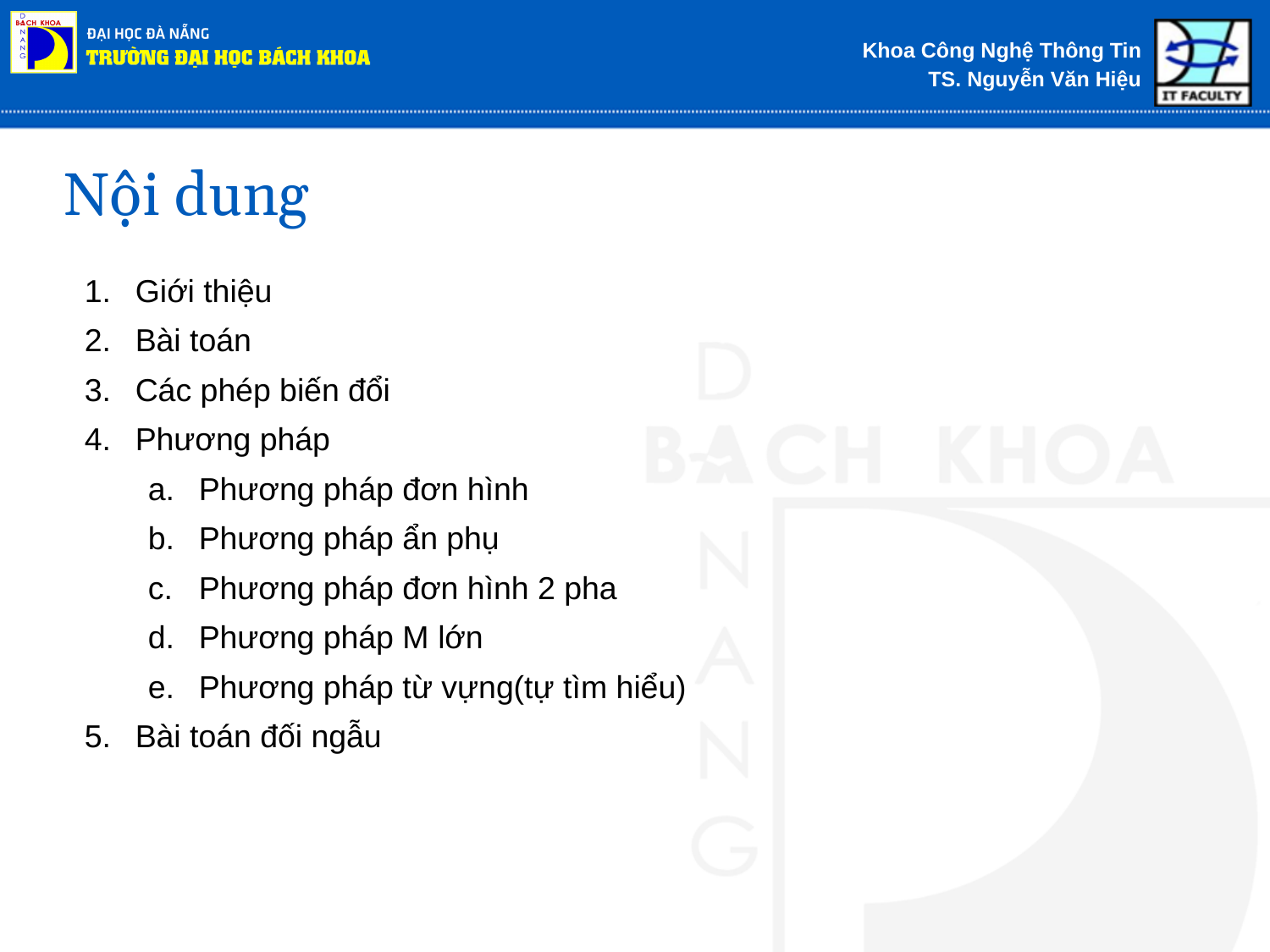

# Nội dung
Giới thiệu
Bài toán
Các phép biến đổi
Phương pháp
Phương pháp đơn hình
Phương pháp ẩn phụ
Phương pháp đơn hình 2 pha
Phương pháp M lớn
Phương pháp từ vựng(tự tìm hiểu)
Bài toán đối ngẫu